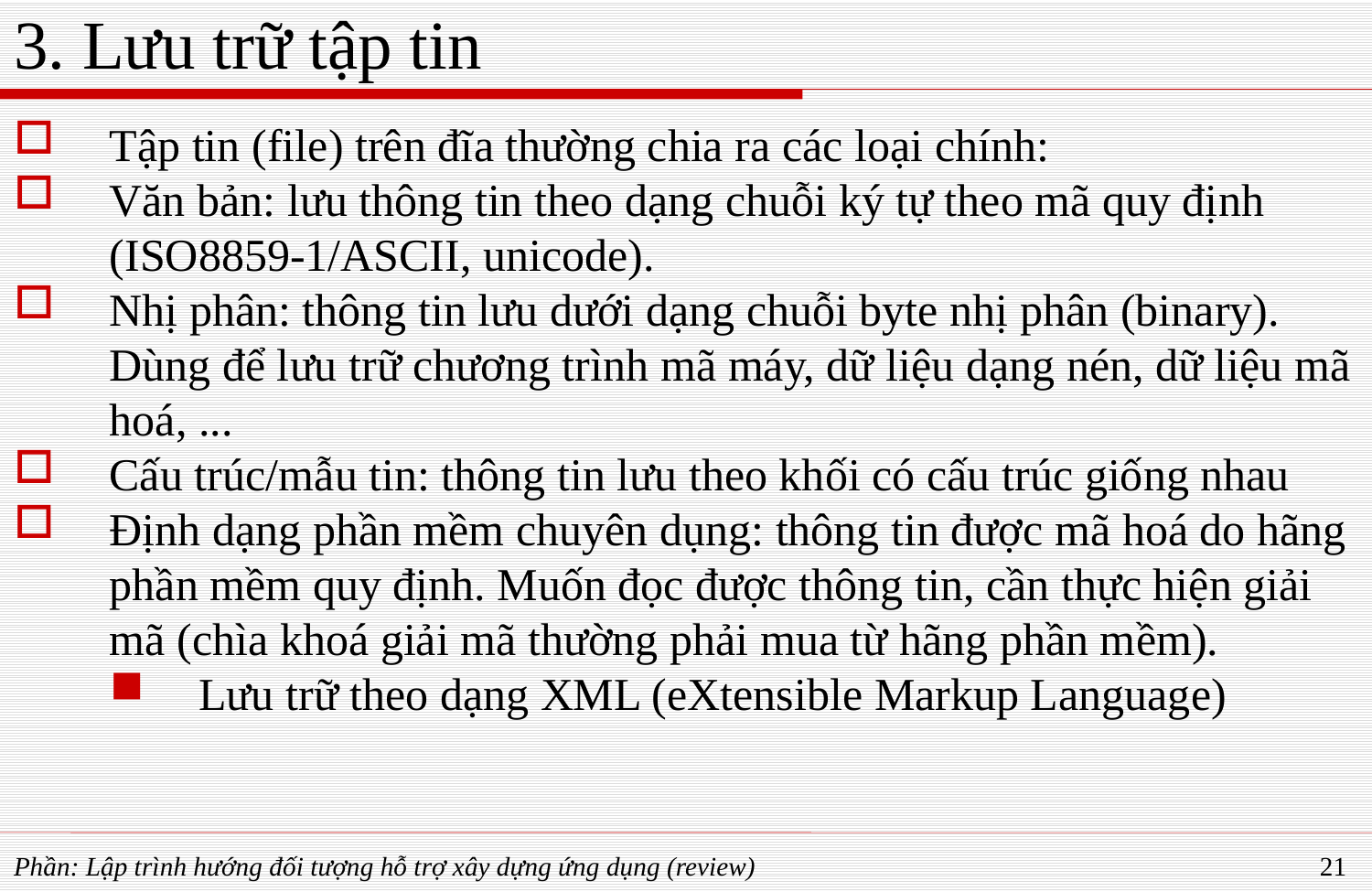

# 3. Lưu trữ tập tin
Tập tin (file) trên đĩa thường chia ra các loại chính:
Văn bản: lưu thông tin theo dạng chuỗi ký tự theo mã quy định (ISO8859-1/ASCII, unicode).
Nhị phân: thông tin lưu dưới dạng chuỗi byte nhị phân (binary). Dùng để lưu trữ chương trình mã máy, dữ liệu dạng nén, dữ liệu mã hoá, ...
Cấu trúc/mẫu tin: thông tin lưu theo khối có cấu trúc giống nhau
Định dạng phần mềm chuyên dụng: thông tin được mã hoá do hãng phần mềm quy định. Muốn đọc được thông tin, cần thực hiện giải mã (chìa khoá giải mã thường phải mua từ hãng phần mềm).
Lưu trữ theo dạng XML (eXtensible Markup Language)
Phần: Lập trình hướng đối tượng hỗ trợ xây dựng ứng dụng (review)
21